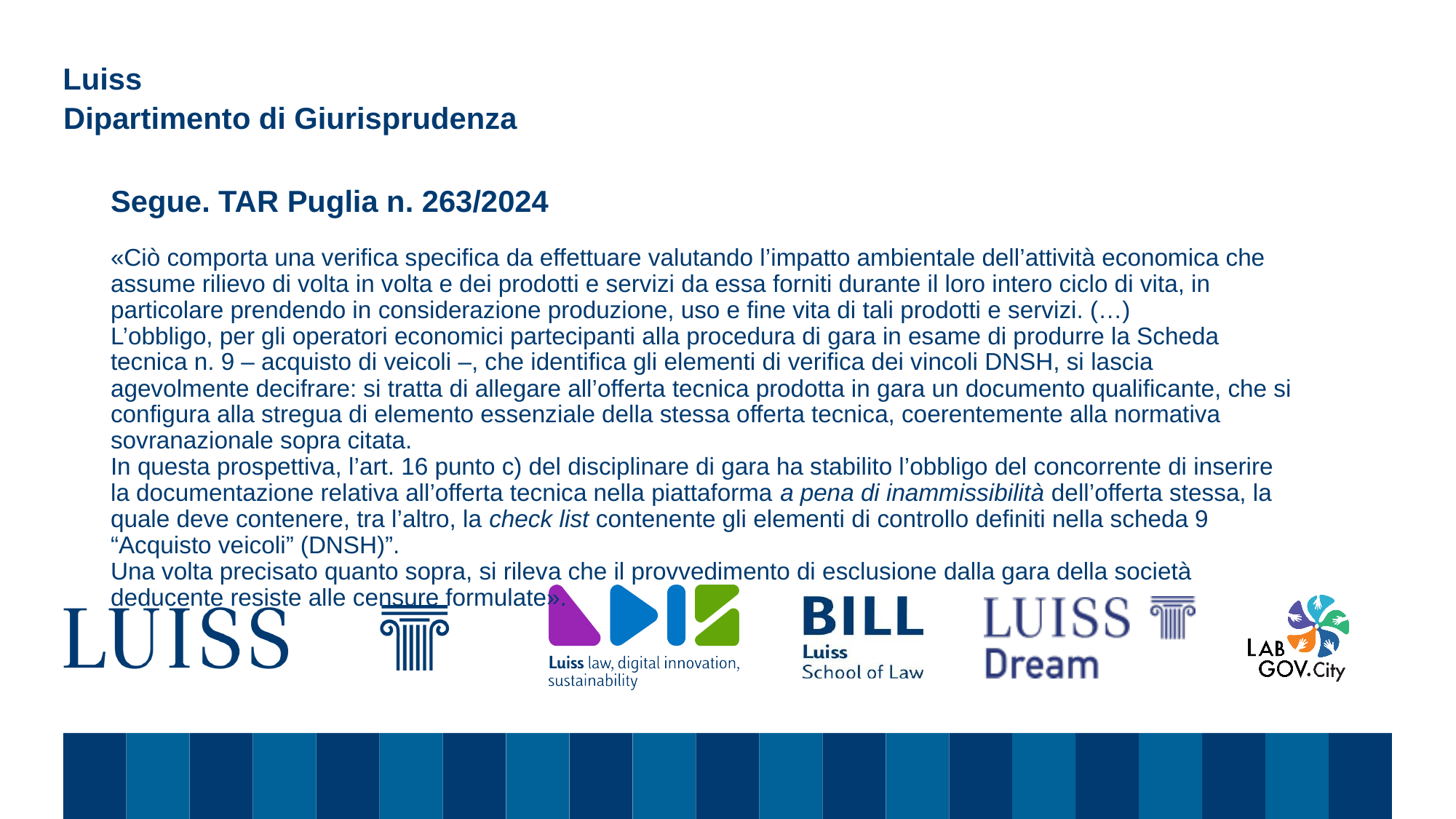

Dipartimento di Giurisprudenza
# Segue. TAR Puglia n. 263/2024 «Ciò comporta una verifica specifica da effettuare valutando l’impatto ambientale dell’attività economica che assume rilievo di volta in volta e dei prodotti e servizi da essa forniti durante il loro intero ciclo di vita, in particolare prendendo in considerazione produzione, uso e fine vita di tali prodotti e servizi. (…) L’obbligo, per gli operatori economici partecipanti alla procedura di gara in esame di produrre la Scheda tecnica n. 9 – acquisto di veicoli –, che identifica gli elementi di verifica dei vincoli DNSH, si lascia agevolmente decifrare: si tratta di allegare all’offerta tecnica prodotta in gara un documento qualificante, che si configura alla stregua di elemento essenziale della stessa offerta tecnica, coerentemente alla normativa sovranazionale sopra citata. In questa prospettiva, l’art. 16 punto c) del disciplinare di gara ha stabilito l’obbligo del concorrente di inserire la documentazione relativa all’offerta tecnica nella piattaforma a pena di inammissibilità dell’offerta stessa, la quale deve contenere, tra l’altro, la check list contenente gli elementi di controllo definiti nella scheda 9 “Acquisto veicoli” (DNSH)”. Una volta precisato quanto sopra, si rileva che il provvedimento di esclusione dalla gara della società deducente resiste alle censure formulate».